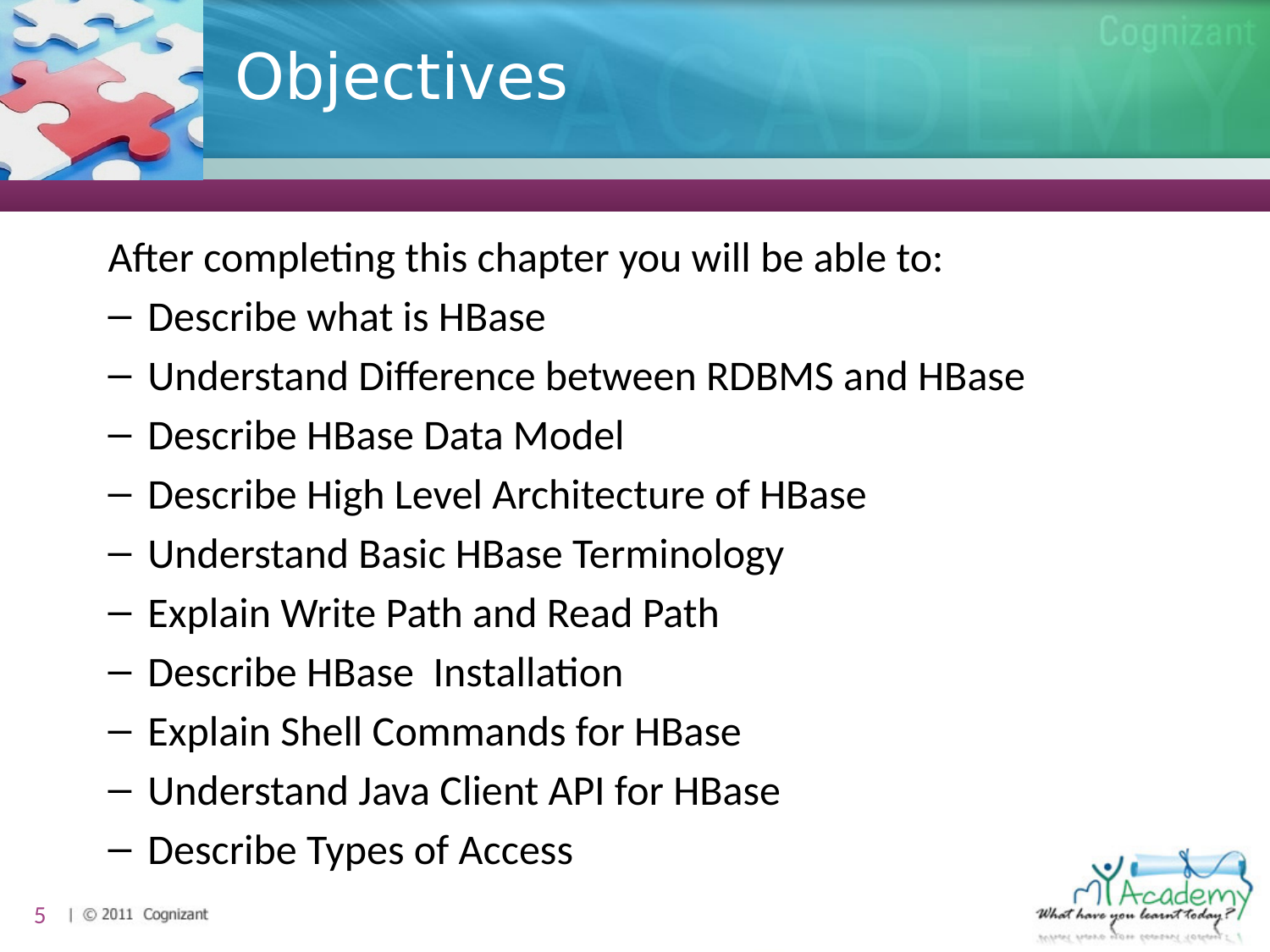

# Objectives
After completing this chapter you will be able to:
Describe what is HBase
Understand Difference between RDBMS and HBase
Describe HBase Data Model
Describe High Level Architecture of HBase
Understand Basic HBase Terminology
Explain Write Path and Read Path
Describe HBase  Installation
Explain Shell Commands for HBase
Understand Java Client API for HBase
Describe Types of Access

5